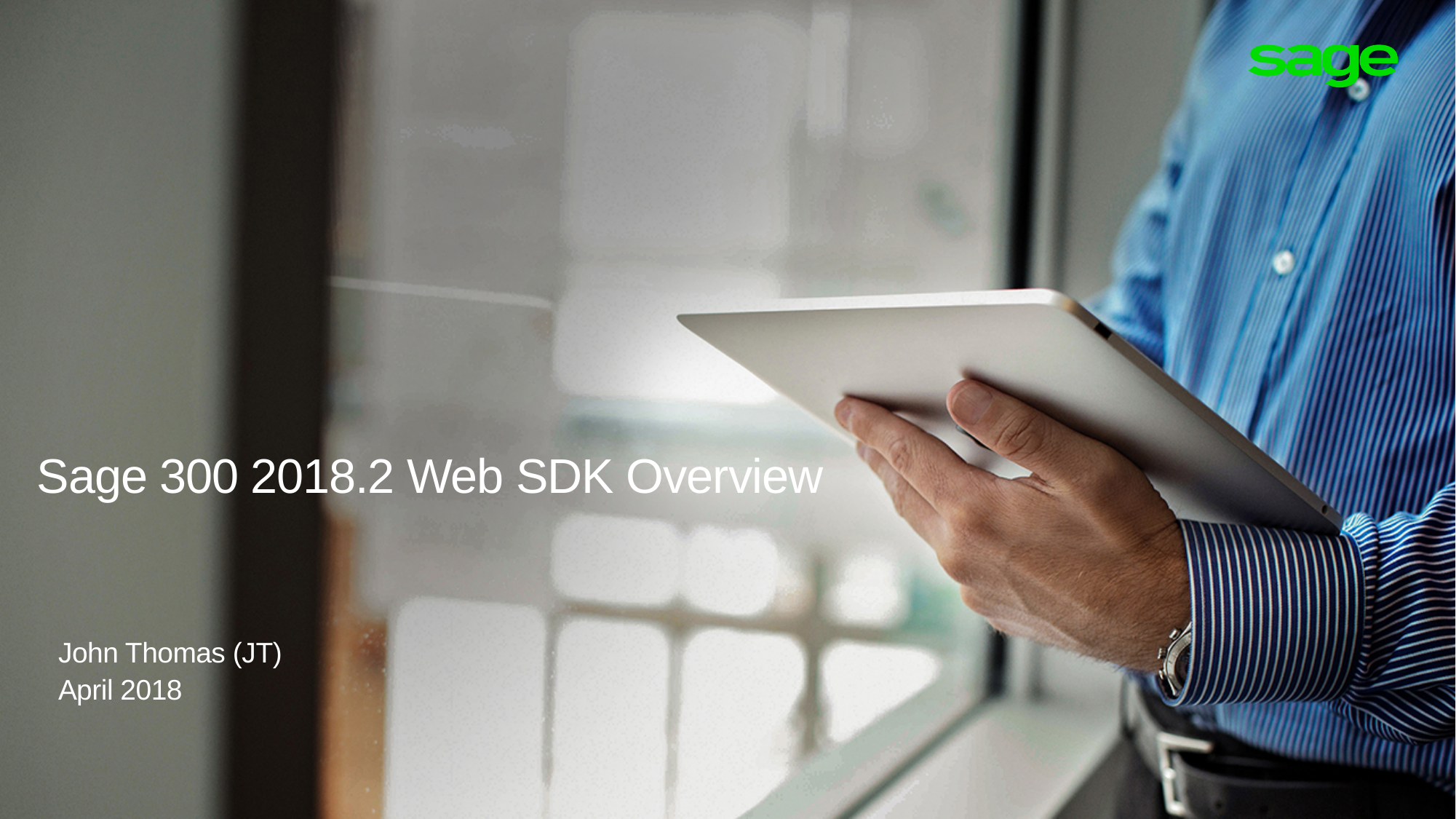

Sage 300 2018.2 Web SDK Overview
John Thomas (JT)
April 2018